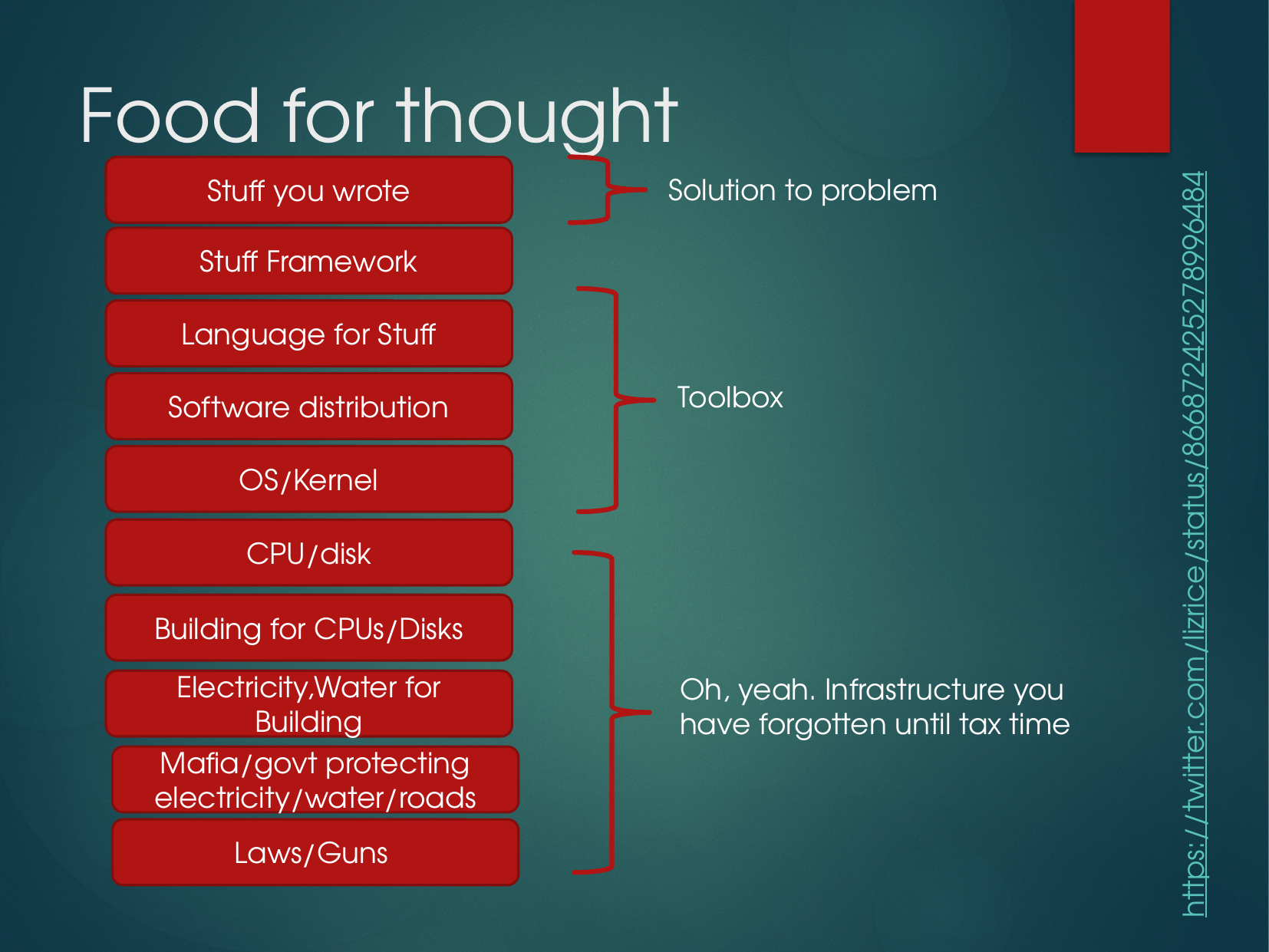

# Food for thought
Stuff you wrote

Solution to problem
Stuff Framework

Language for Stuff
Software distribution
Toolbox
OS/Kernel
https://twitter.com/lizrice/status/866872425278996484
CPU/disk

Building for CPUs/Disks
Oh, yeah. Infrastructure you
have forgotten until tax time
Electricity,Water for Building
Mafia/govt protecting electricity/water/roads
Laws/Guns